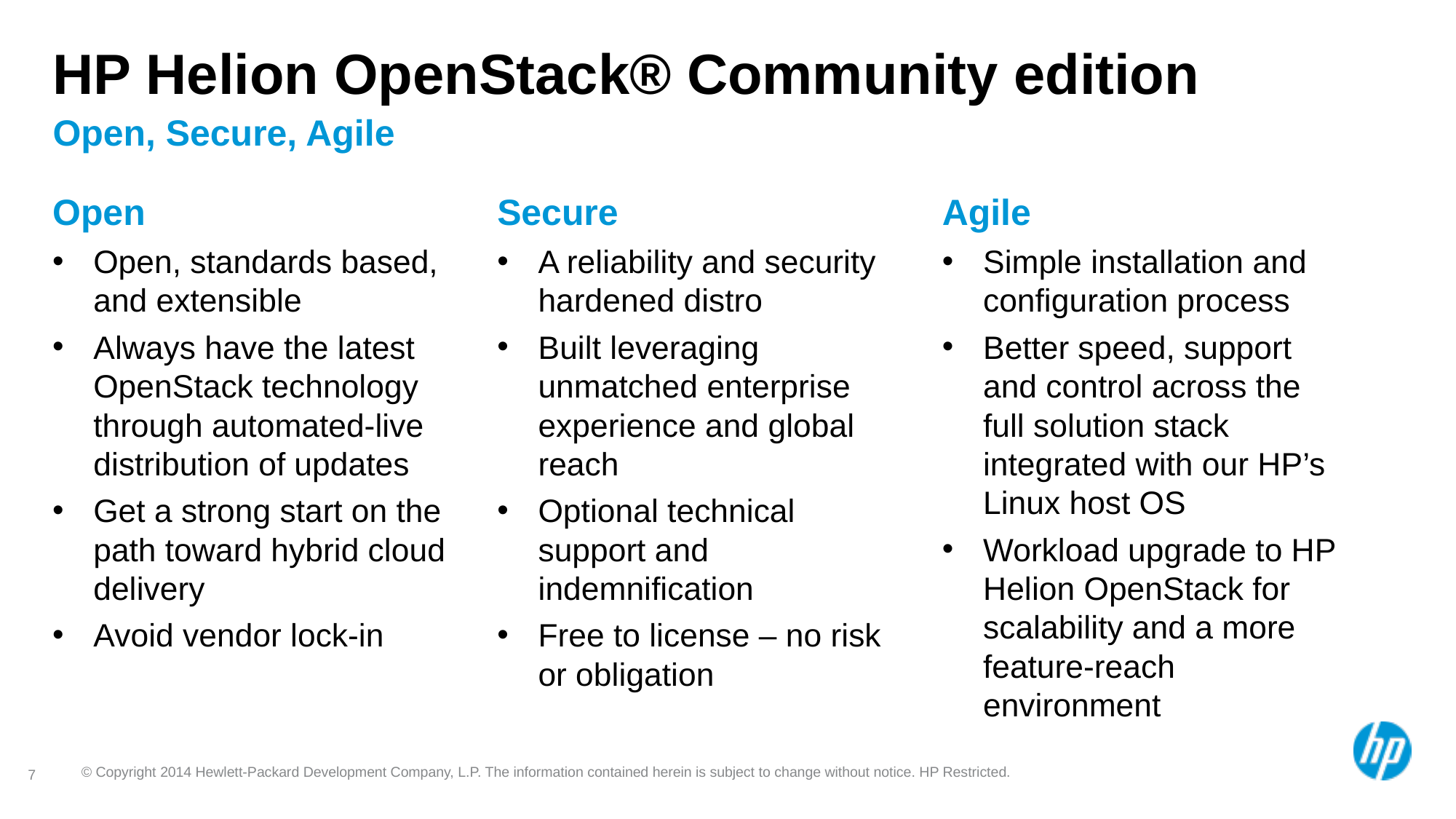

# HP Helion OpenStack® Community edition
Open, Secure, Agile
Open
Open, standards based, and extensible
Always have the latest OpenStack technology through automated-live distribution of updates
Get a strong start on the path toward hybrid cloud delivery
Avoid vendor lock-in

Agile
Simple installation and configuration process
Better speed, support and control across the full solution stack integrated with our HP’s Linux host OS
Workload upgrade to HP Helion OpenStack for scalability and a more feature-reach environment
Secure
A reliability and security hardened distro
Built leveraging unmatched enterprise experience and global reach
Optional technical support and indemnification
Free to license – no risk or obligation